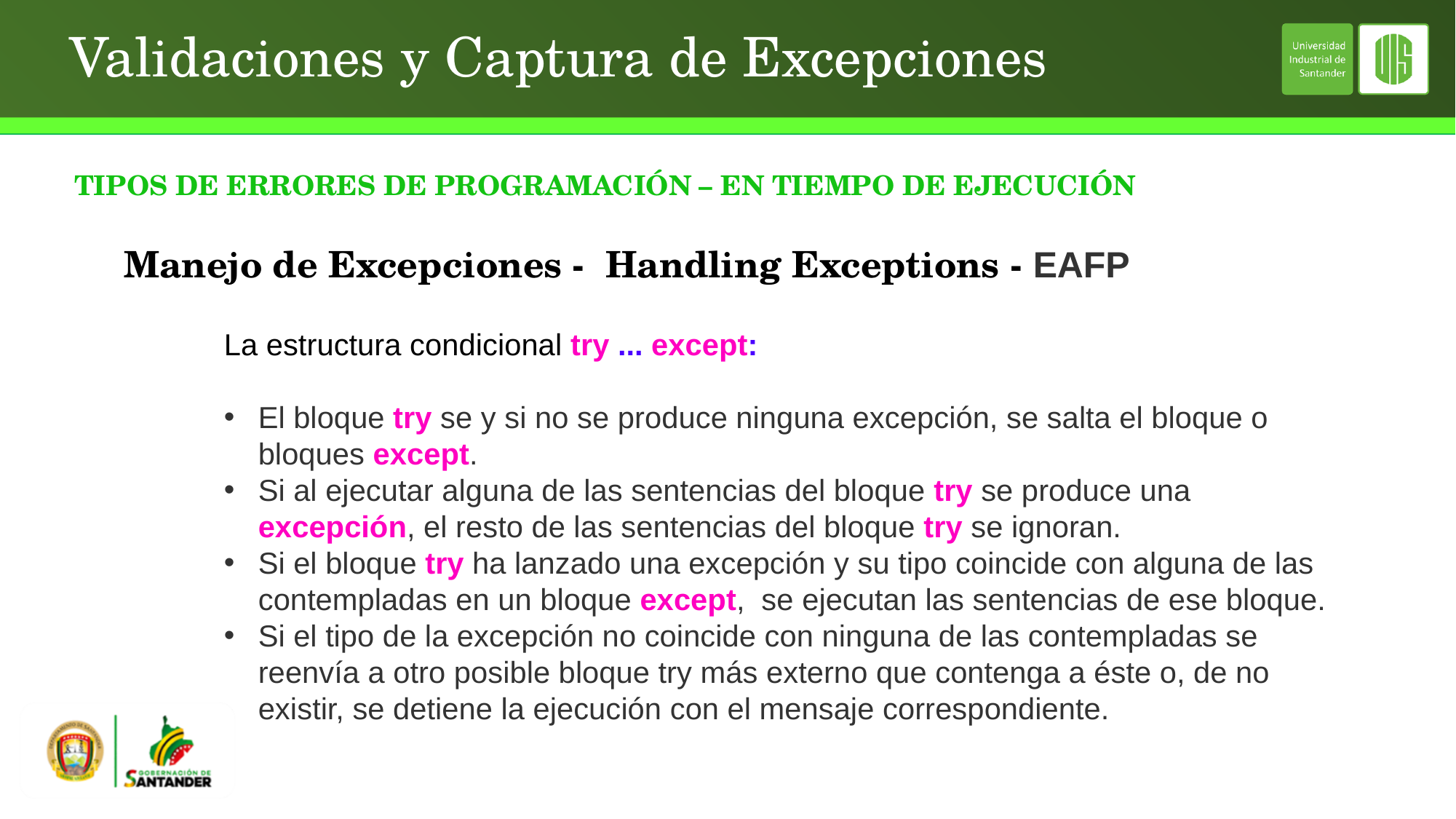

# Validaciones y Captura de Excepciones
TIPOS DE ERRORES DE PROGRAMACIÓN – EN TIEMPO DE EJECUCIÓN
Manejo de Excepciones -  Handling Exceptions - EAFP
La estructura condicional try ... except:

El bloque try se y si no se produce ninguna excepción, se salta el bloque o bloques except.
Si al ejecutar alguna de las sentencias del bloque try se produce una excepción, el resto de las sentencias del bloque try se ignoran.
Si el bloque try ha lanzado una excepción y su tipo coincide con alguna de las contempladas en un bloque except,  se ejecutan las sentencias de ese bloque.
Si el tipo de la excepción no coincide con ninguna de las contempladas se reenvía a otro posible bloque try más externo que contenga a éste o, de no existir, se detiene la ejecución con el mensaje correspondiente.